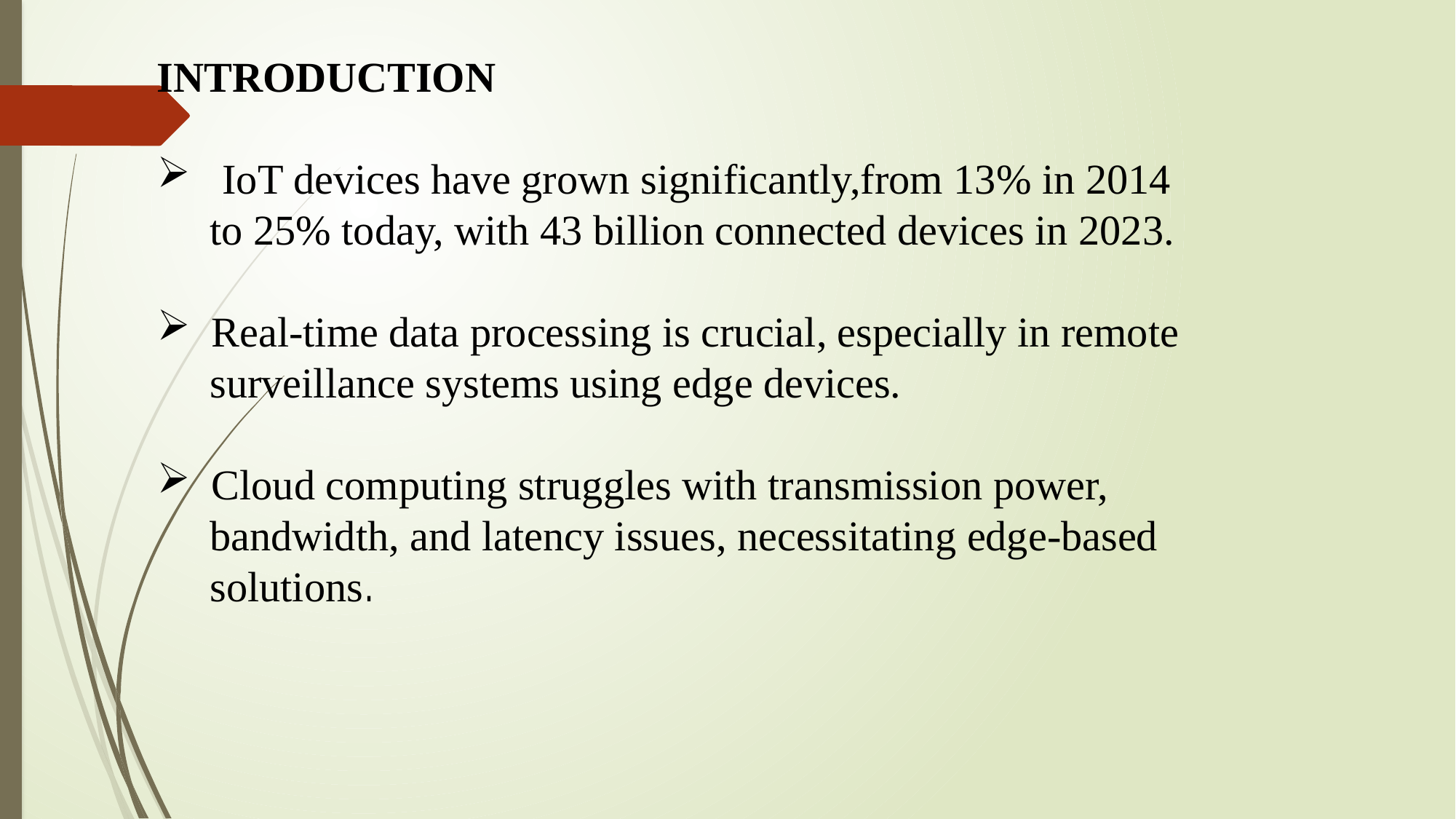

INTRODUCTION

 IoT devices have grown significantly,from 13% in 2014
     to 25% today, with 43 billion connected devices in 2023.

Real-time data processing is crucial, especially in remote
     surveillance systems using edge devices.

Cloud computing struggles with transmission power,
     bandwidth, and latency issues, necessitating edge-based
     solutions.